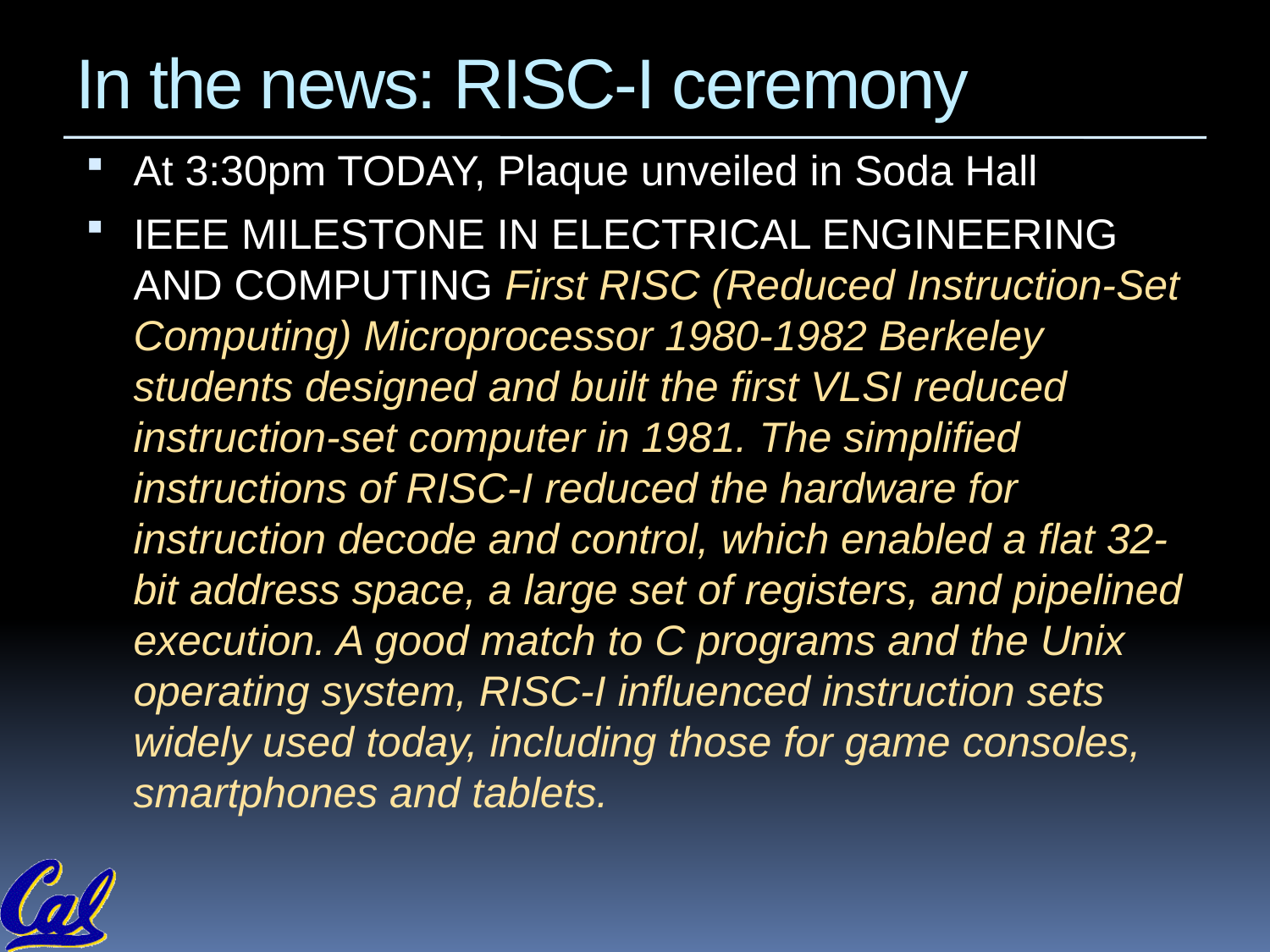

# In the news: RISC-I ceremony
At 3:30pm TODAY, Plaque unveiled in Soda Hall
IEEE MILESTONE IN ELECTRICAL ENGINEERING AND COMPUTING First RISC (Reduced Instruction-Set Computing) Microprocessor 1980-1982 Berkeley students designed and built the first VLSI reduced instruction-set computer in 1981. The simplified instructions of RISC-I reduced the hardware for instruction decode and control, which enabled a flat 32-bit address space, a large set of registers, and pipelined execution. A good match to C programs and the Unix operating system, RISC-I influenced instruction sets widely used today, including those for game consoles, smartphones and tablets.